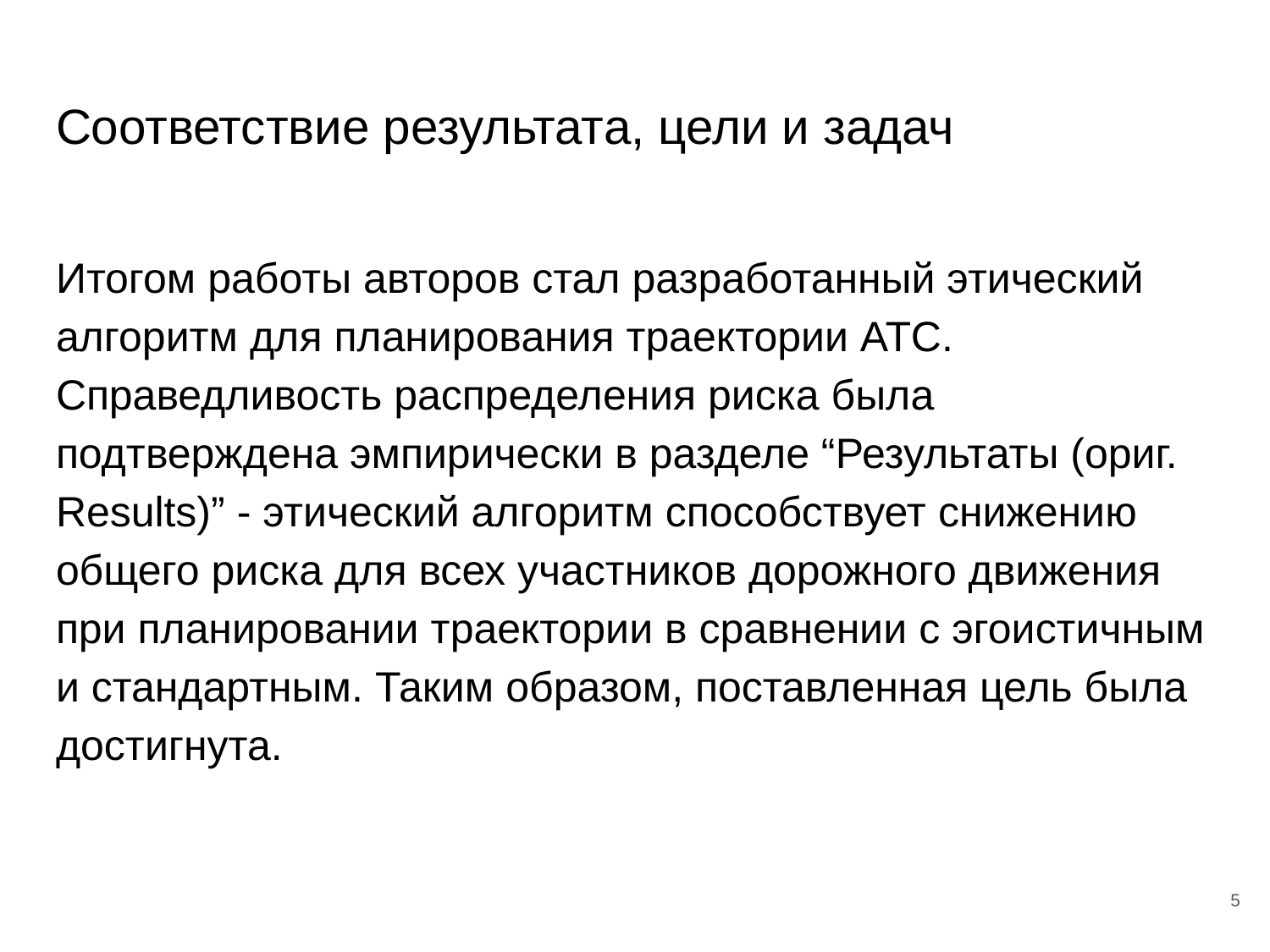

# Соответствие результата, цели и задач
Итогом работы авторов стал разработанный этический алгоритм для планирования траектории АТС. Справедливость распределения риска была подтверждена эмпирически в разделе “Результаты (ориг. Results)” - этический алгоритм способствует снижению общего риска для всех участников дорожного движения при планировании траектории в сравнении с эгоистичным и стандартным. Таким образом, поставленная цель была достигнута.

5